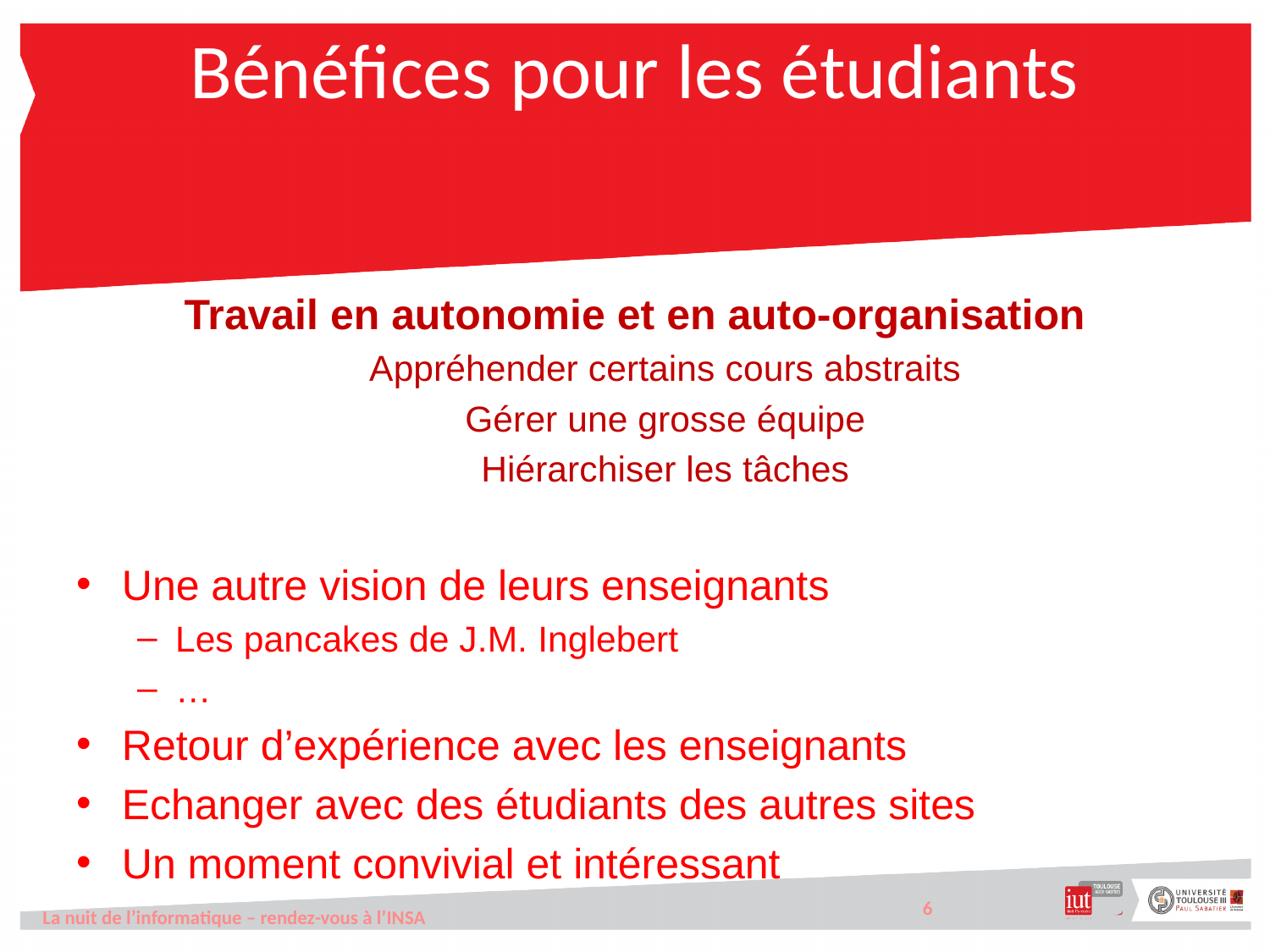

# Bénéfices pour les étudiants
Travail en autonomie et en auto-organisation
Appréhender certains cours abstraits
Gérer une grosse équipe
Hiérarchiser les tâches

Une autre vision de leurs enseignants
Les pancakes de J.M. Inglebert
…
Retour d’expérience avec les enseignants
Echanger avec des étudiants des autres sites
Un moment convivial et intéressant
6
La nuit de l’informatique – rendez-vous à l’INSA